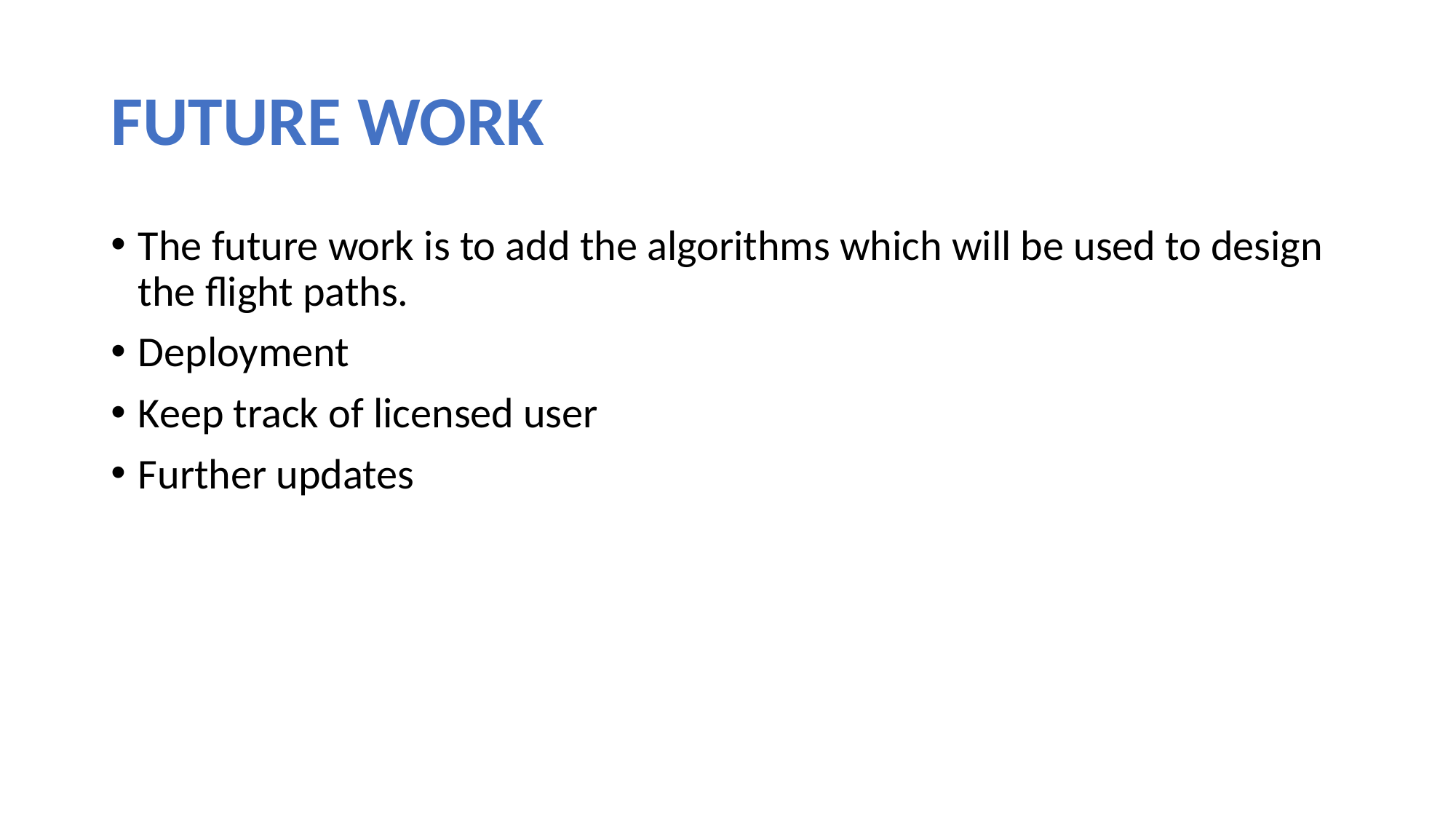

# FUTURE WORK
The future work is to add the algorithms which will be used to design the flight paths.
Deployment
Keep track of licensed user
Further updates